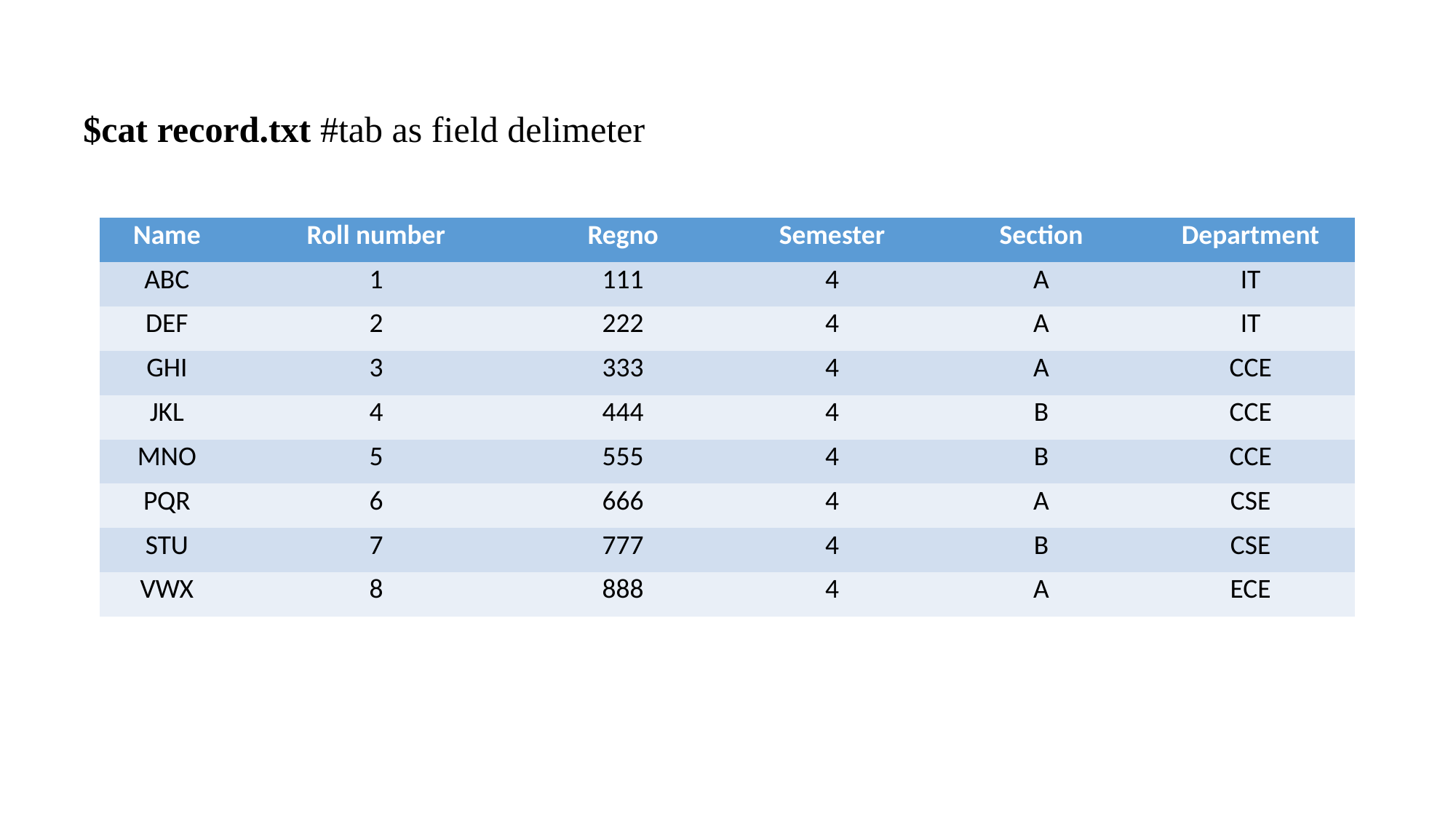

$cat record.txt #tab as field delimeter
| Name | Roll number | Regno | Semester | Section | Department |
| --- | --- | --- | --- | --- | --- |
| ABC | 1 | 111 | 4 | A | IT |
| DEF | 2 | 222 | 4 | A | IT |
| GHI | 3 | 333 | 4 | A | CCE |
| JKL | 4 | 444 | 4 | B | CCE |
| MNO | 5 | 555 | 4 | B | CCE |
| PQR | 6 | 666 | 4 | A | CSE |
| STU | 7 | 777 | 4 | B | CSE |
| VWX | 8 | 888 | 4 | A | ECE |